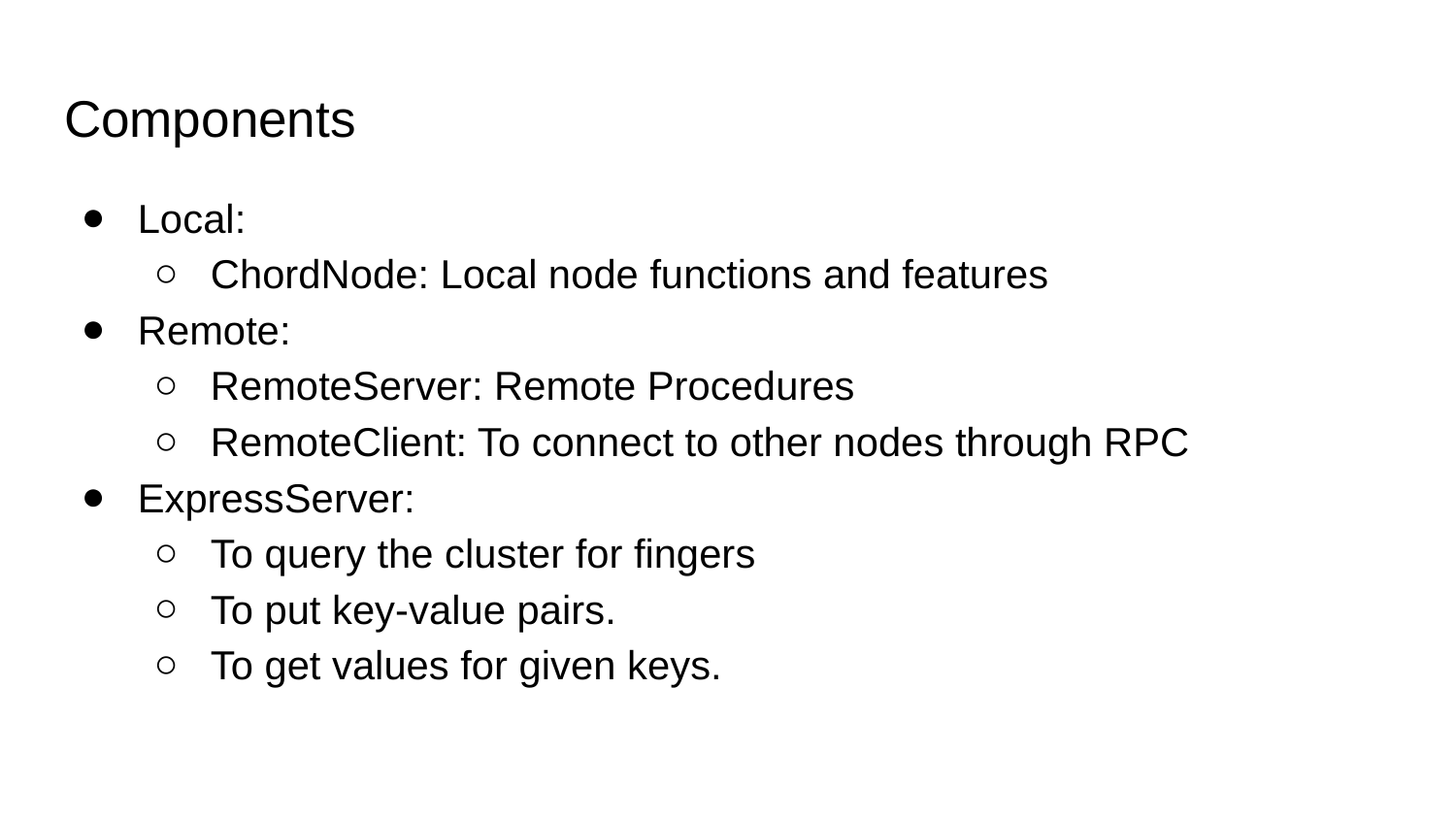

# Components
Local:
ChordNode: Local node functions and features
Remote:
RemoteServer: Remote Procedures
RemoteClient: To connect to other nodes through RPC
ExpressServer:
To query the cluster for fingers
To put key-value pairs.
To get values for given keys.